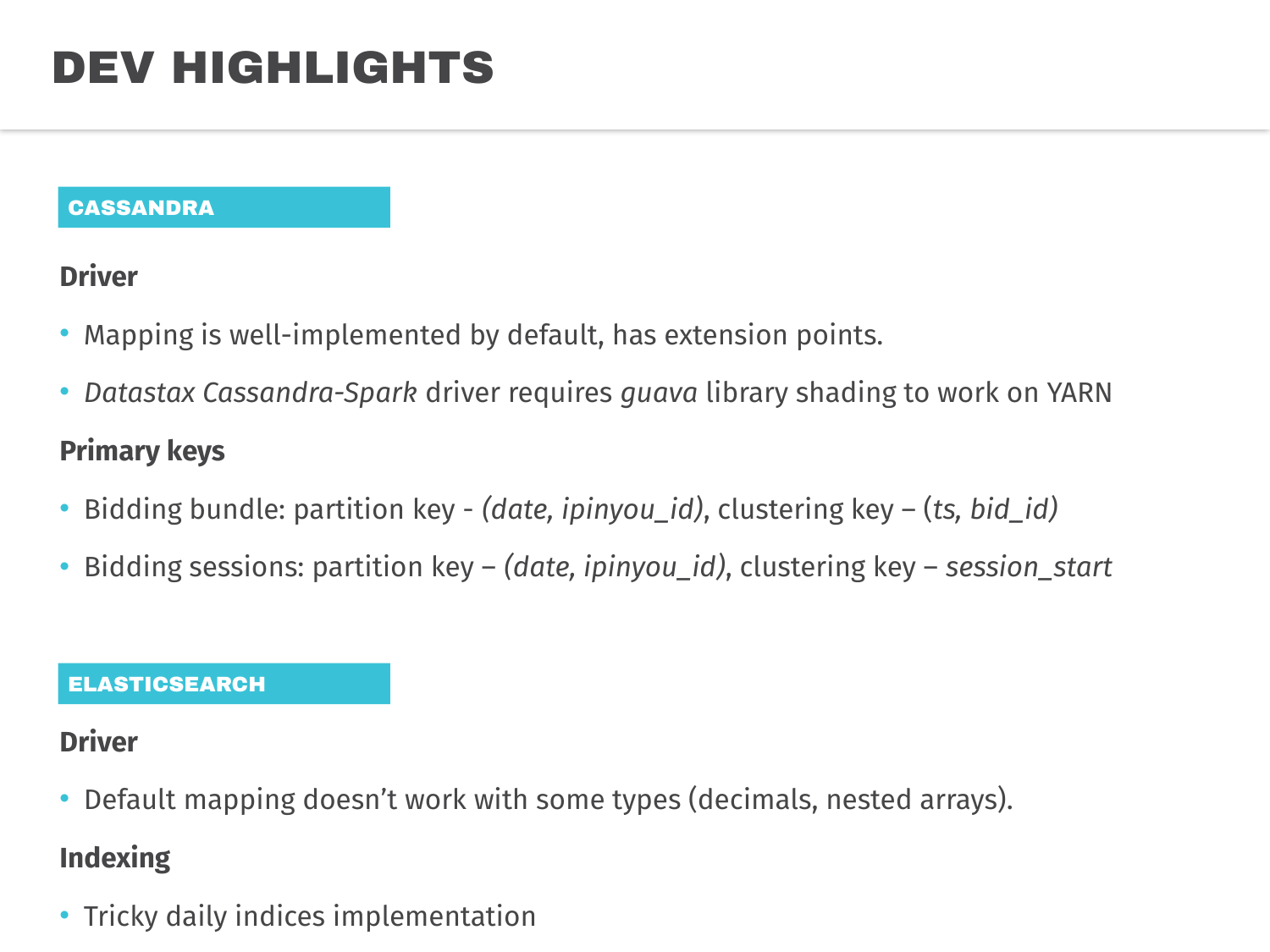

DEV HIGHLIGHTS
CASSANDRA
Driver
Mapping is well-implemented by default, has extension points.
Datastax Cassandra-Spark driver requires guava library shading to work on YARN
Primary keys
Bidding bundle: partition key - (date, ipinyou_id), clustering key – (ts, bid_id)
Bidding sessions: partition key – (date, ipinyou_id), clustering key – session_start

Driver
Default mapping doesn’t work with some types (decimals, nested arrays).
Indexing
Tricky daily indices implementation
ELASTICSEARCH